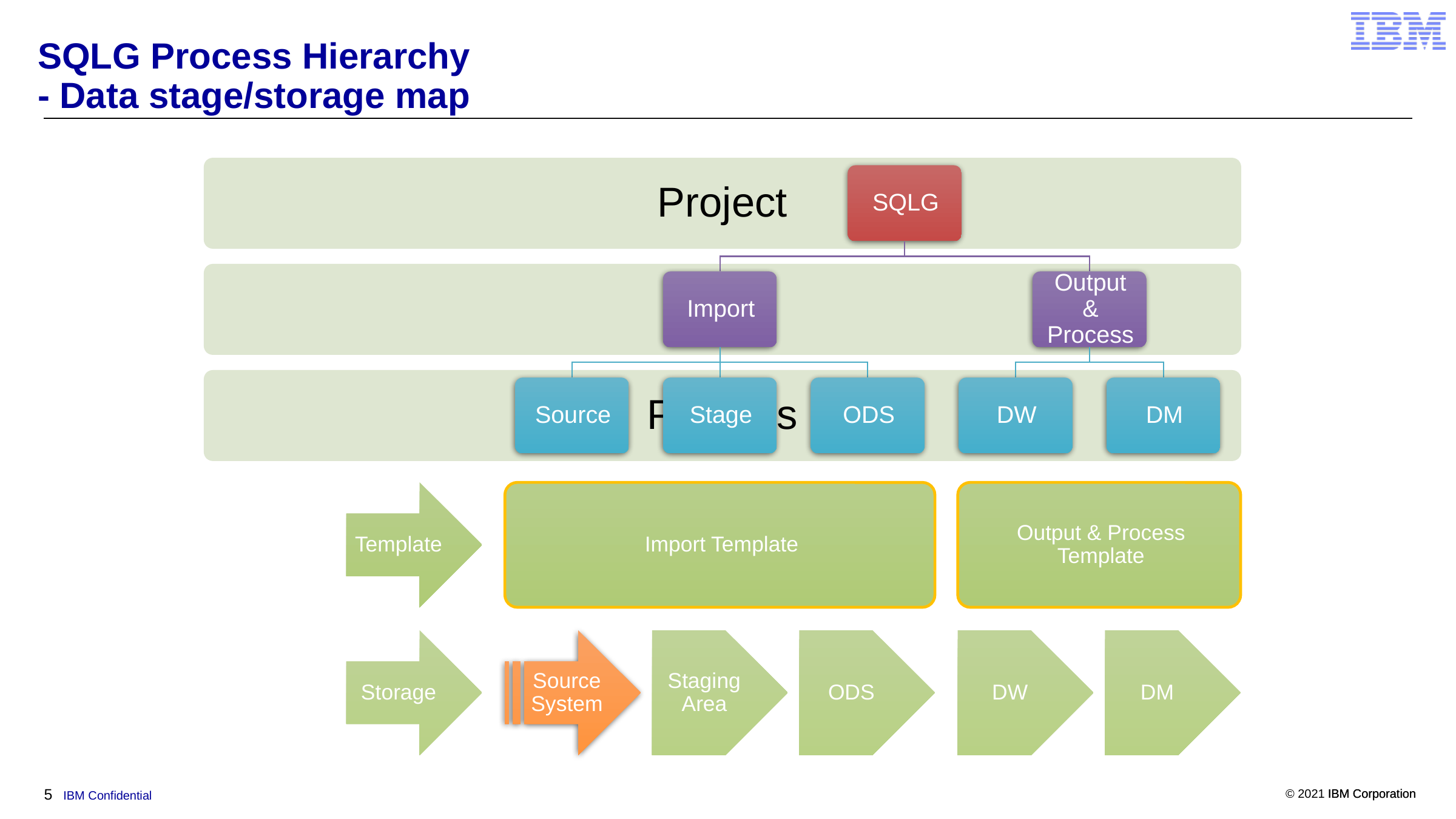

# SQLG Process Hierarchy - Data stage/storage map
Process
Flow
Project
SQLG
Import
Source
Stage
ODS
Output & Process
DW
DM
Template
Storage
Import Template
Source System
Staging Area
ODS
Output & Process Template
DW
DM